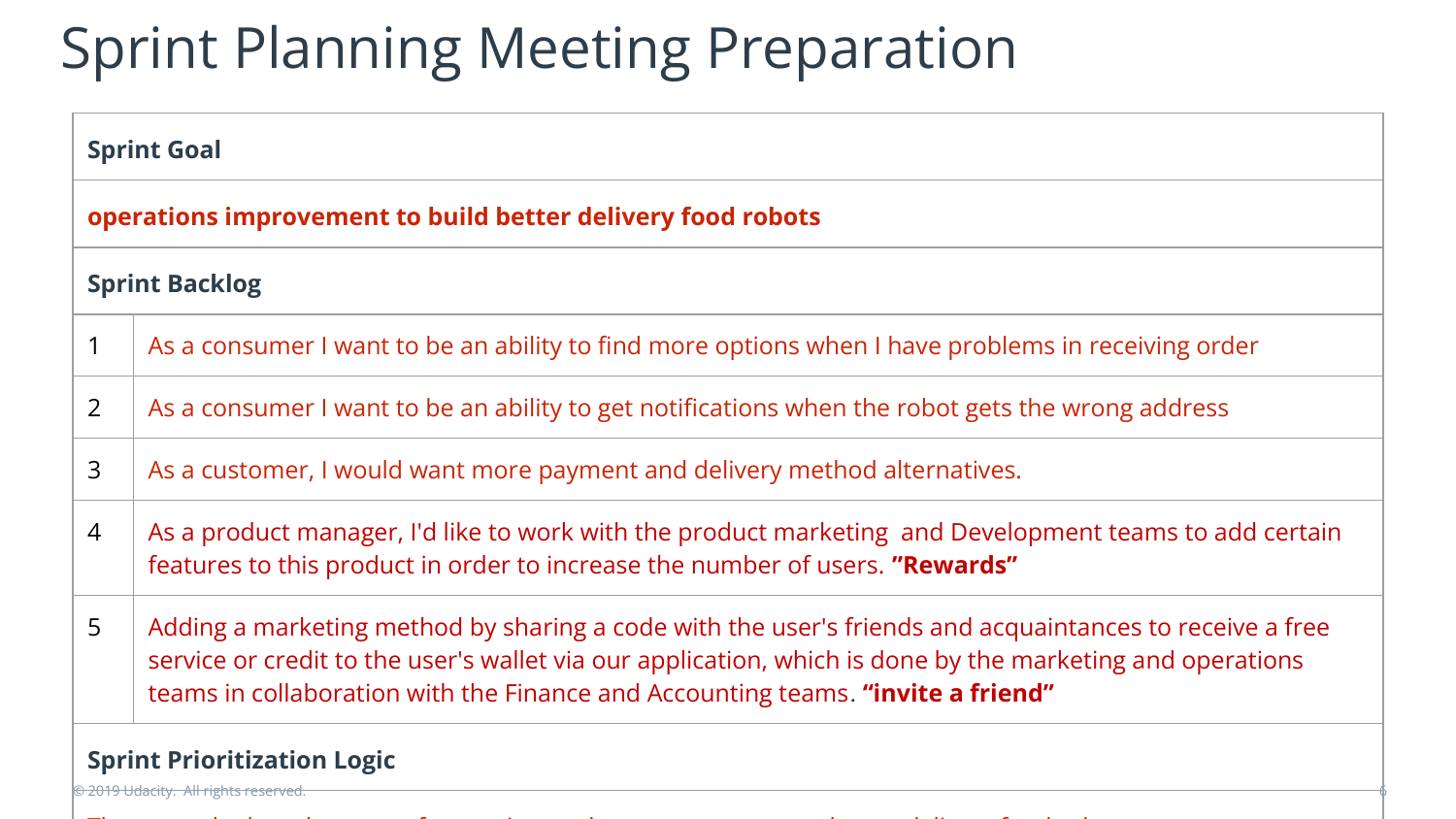

# Sprint Planning Meeting Preparation
| Sprint Goal |  |
| --- | --- |
| operations improvement to build better delivery food robots |  |
| Sprint Backlog |  |
| 1 | As a consumer I want to be an ability to find more options when I have problems in receiving order |
| 2 | As a consumer I want to be an ability to get notifications when the robot gets the wrong address |
| 3 | As a customer, I would want more payment and delivery method alternatives. |
| 4 | As a product manager, I'd like to work with the product marketing and Development teams to add certain features to this product in order to increase the number of users. ”Rewards” |
| 5 | Adding a marketing method by sharing a code with the user's friends and acquaintances to receive a free service or credit to the user's wallet via our application, which is done by the marketing and operations teams in collaboration with the Finance and Accounting teams. “invite a friend” |
| Sprint Prioritization Logic |  |
| These are the key elements of operations enhancement to create better delivery food robots. |  |
© 2019 Udacity.  All rights reserved.
6